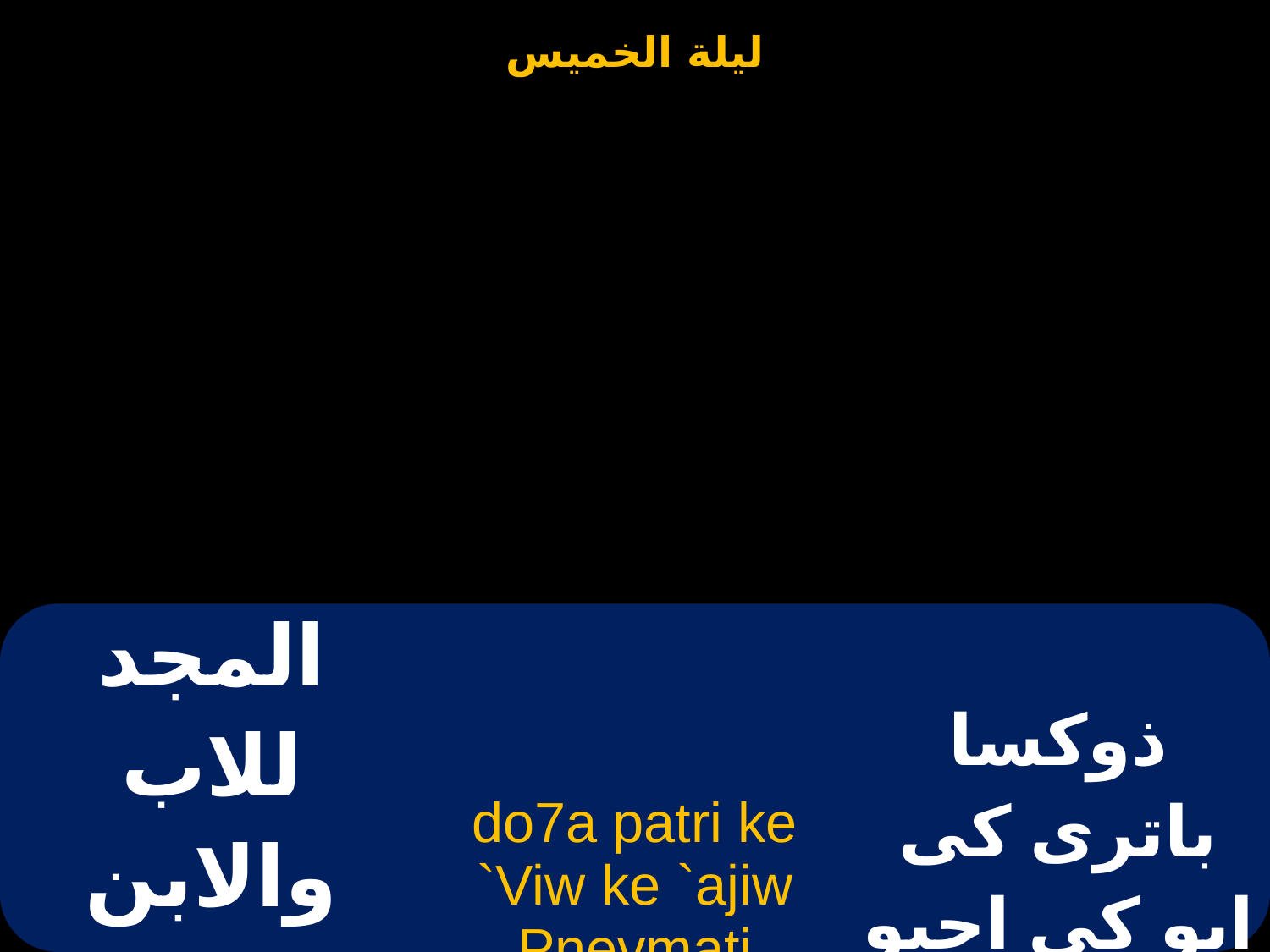

| المجد للاب والابن والروح القدس | do7a patri ke `Viw ke `ajiw Pnevmati | ذوكسا باترى كى ايو كى اجيو ابنفما تى |
| --- | --- | --- |